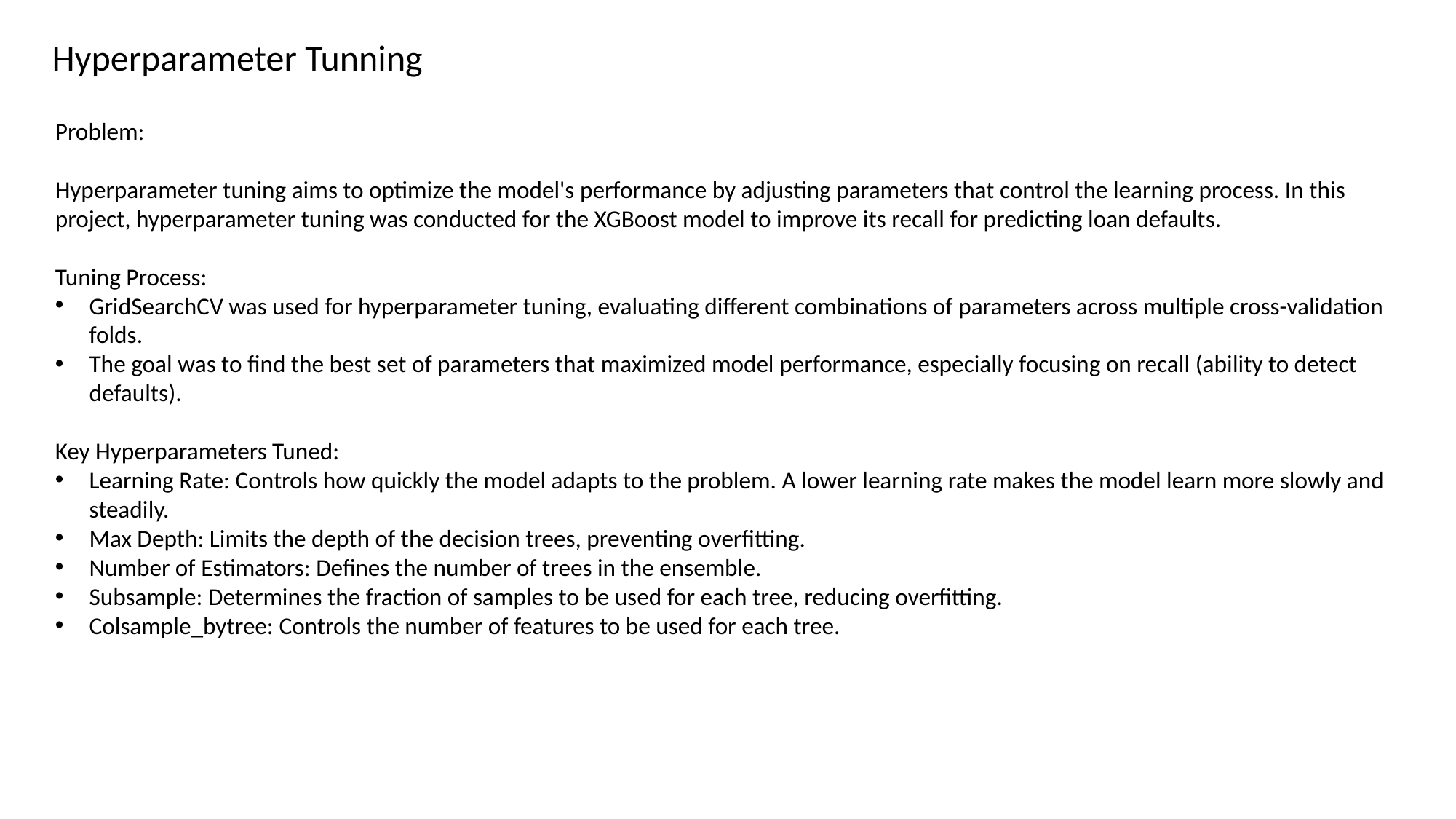

Hyperparameter Tunning
Problem:

Hyperparameter tuning aims to optimize the model's performance by adjusting parameters that control the learning process. In this project, hyperparameter tuning was conducted for the XGBoost model to improve its recall for predicting loan defaults.

Tuning Process:
GridSearchCV was used for hyperparameter tuning, evaluating different combinations of parameters across multiple cross-validation folds.
The goal was to find the best set of parameters that maximized model performance, especially focusing on recall (ability to detect defaults).

Key Hyperparameters Tuned:
Learning Rate: Controls how quickly the model adapts to the problem. A lower learning rate makes the model learn more slowly and steadily.
Max Depth: Limits the depth of the decision trees, preventing overfitting.
Number of Estimators: Defines the number of trees in the ensemble.
Subsample: Determines the fraction of samples to be used for each tree, reducing overfitting.
Colsample_bytree: Controls the number of features to be used for each tree.